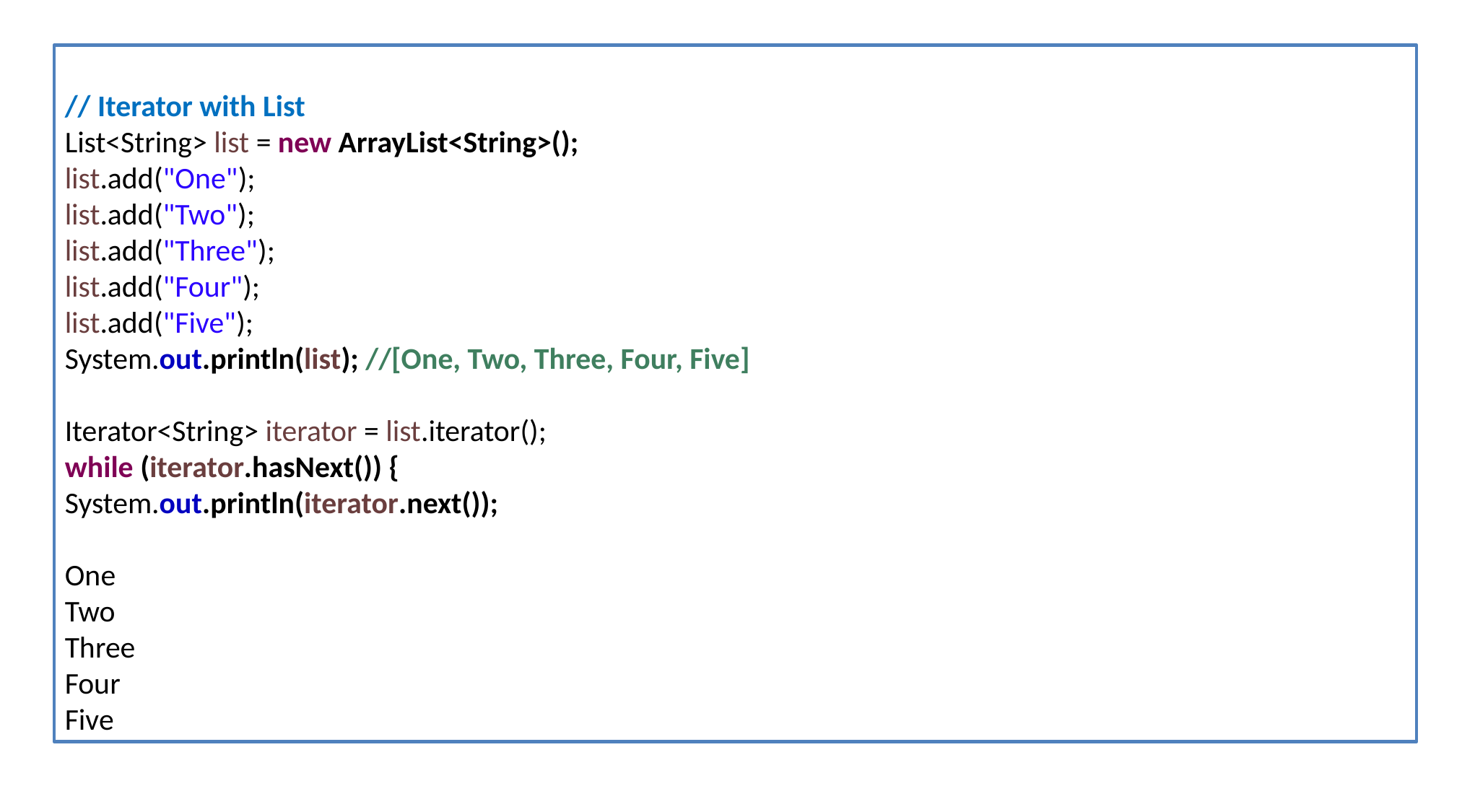

// Iterator with List
List<String> list = new ArrayList<String>();
list.add("One");
list.add("Two");
list.add("Three");
list.add("Four");
list.add("Five");
System.out.println(list); //[One, Two, Three, Four, Five]

Iterator<String> iterator = list.iterator();
while (iterator.hasNext()) {
System.out.println(iterator.next());

One
Two
Three
Four
Five